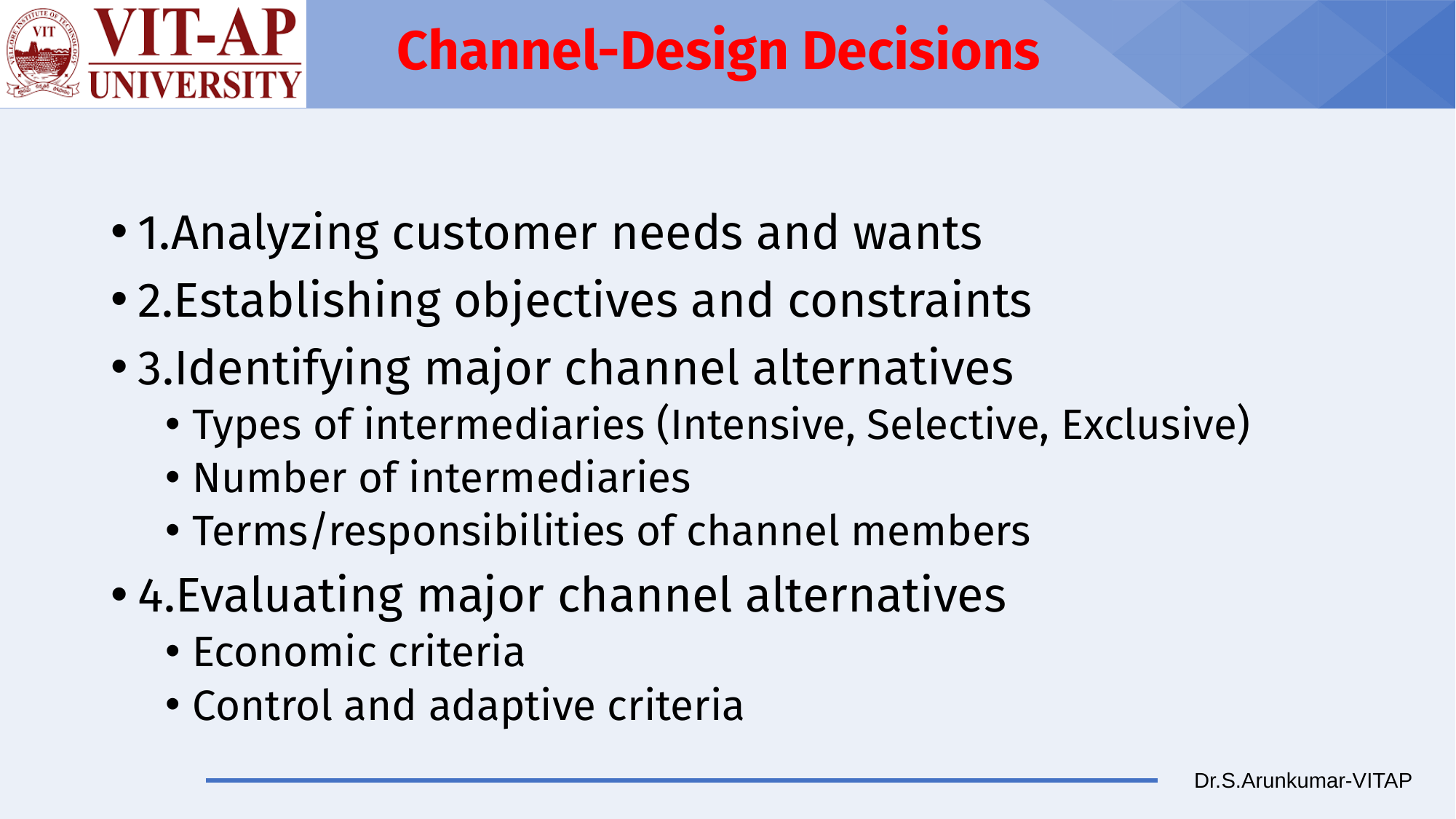

Channel-Design Decisions
1.Analyzing customer needs and wants
2.Establishing objectives and constraints
3.Identifying major channel alternatives
Types of intermediaries (Intensive, Selective, Exclusive)
Number of intermediaries
Terms/responsibilities of channel members
4.Evaluating major channel alternatives
Economic criteria
Control and adaptive criteria